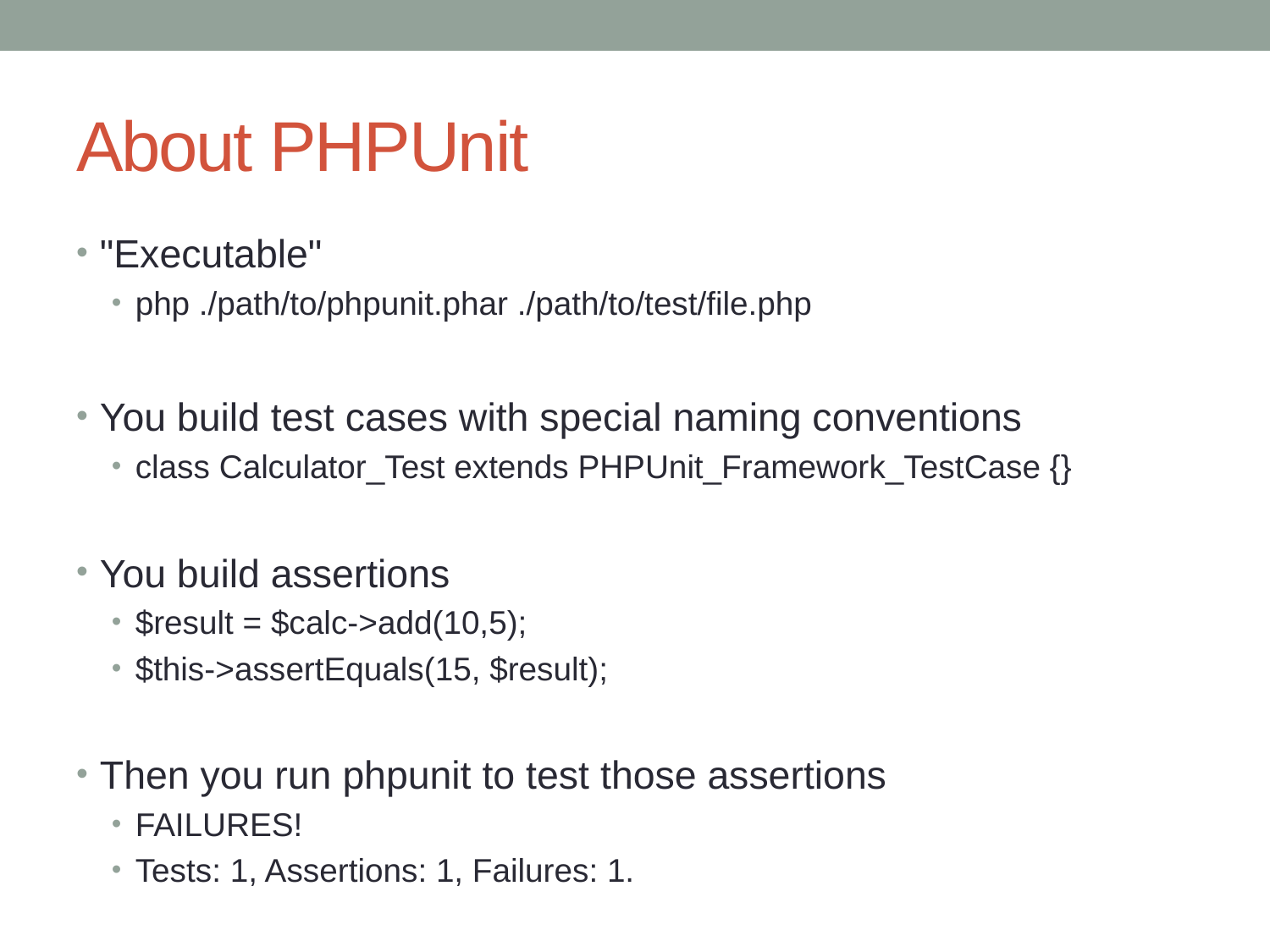

# About PHPUnit
"Executable"
php ./path/to/phpunit.phar ./path/to/test/file.php

You build test cases with special naming conventions
class Calculator_Test extends PHPUnit_Framework_TestCase {}

You build assertions
$result = $calc->add(10,5);
$this->assertEquals(15, $result);

Then you run phpunit to test those assertions
FAILURES!
Tests: 1, Assertions: 1, Failures: 1.